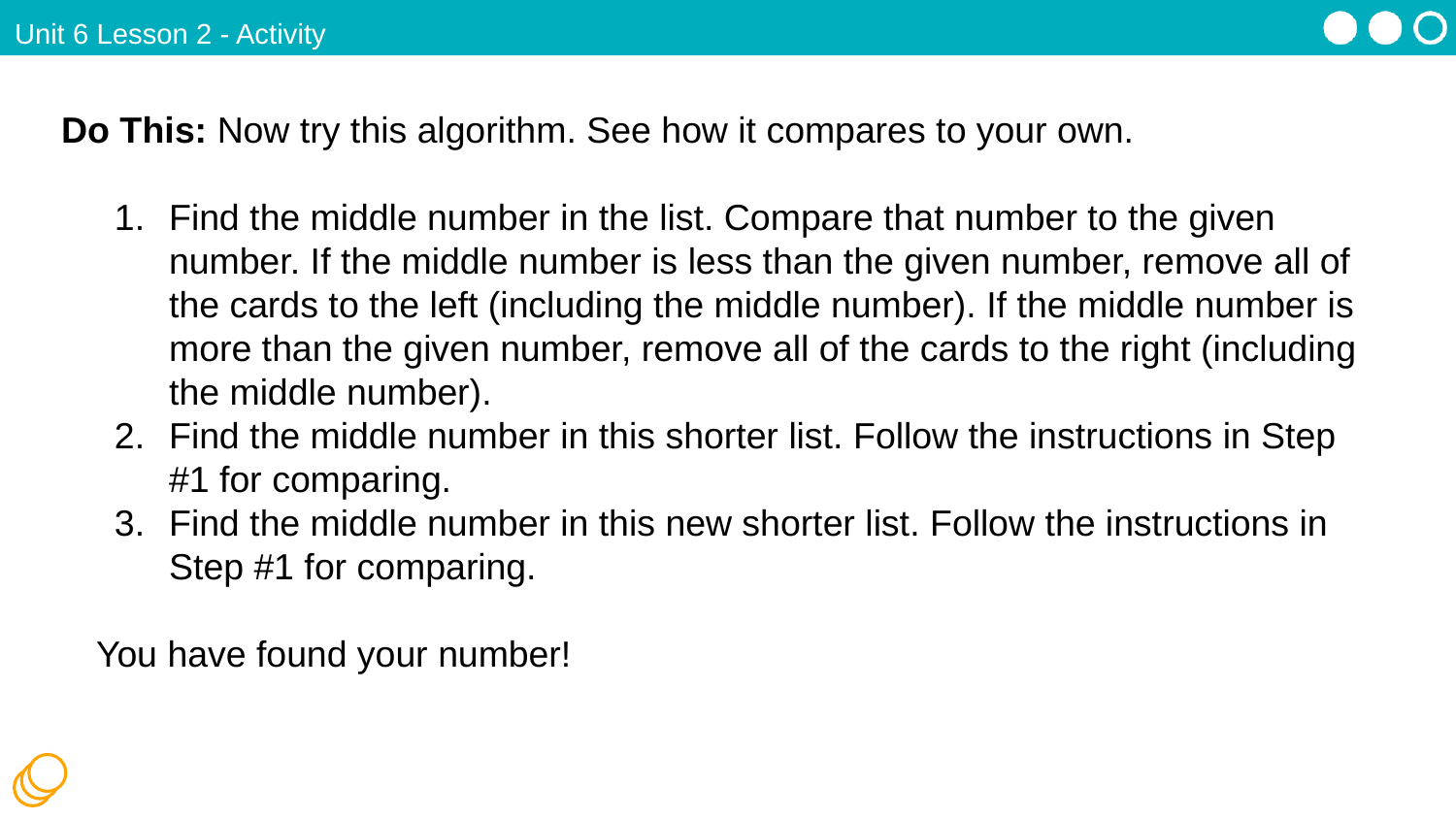

Unit 6 Lesson 2 - Activity
Do This: Now try this algorithm. See how it compares to your own.

Find the middle number in the list. Compare that number to the given number. If the middle number is less than the given number, remove all of the cards to the left (including the middle number). If the middle number is more than the given number, remove all of the cards to the right (including the middle number).
Find the middle number in this shorter list. Follow the instructions in Step #1 for comparing.
Find the middle number in this new shorter list. Follow the instructions in Step #1 for comparing.

You have found your number!